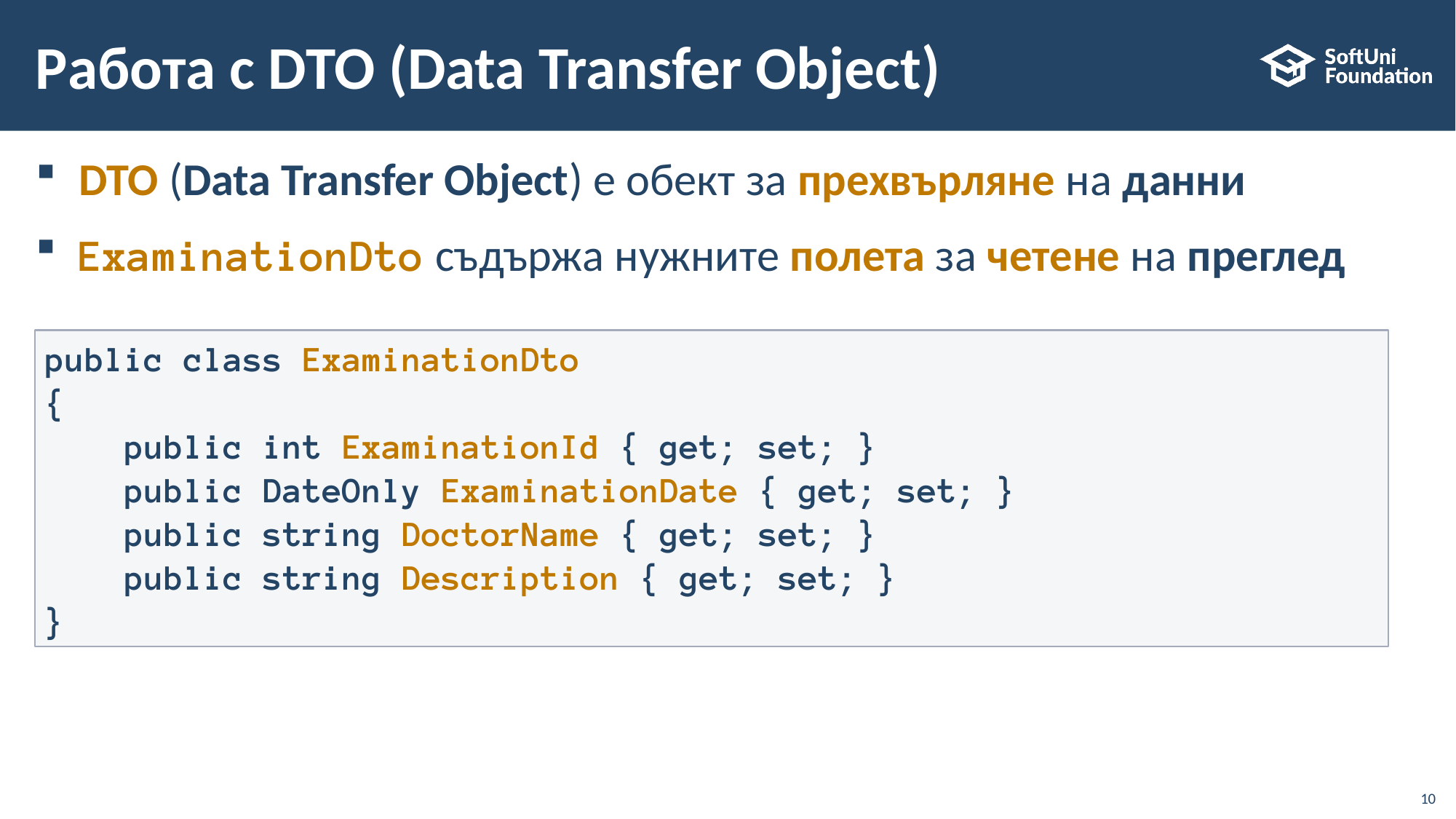

# Работа с DTO (Data Transfer Object)
DTO (Data Transfer Object) е обект за прехвърляне на данни
ExaminationDto съдържа нужните полета за четене на преглед

public class ExaminationDto
{
    public int ExaminationId { get; set; }
    public DateOnly ExaminationDate { get; set; }
    public string DoctorName { get; set; }
    public string Description { get; set; }
}
10